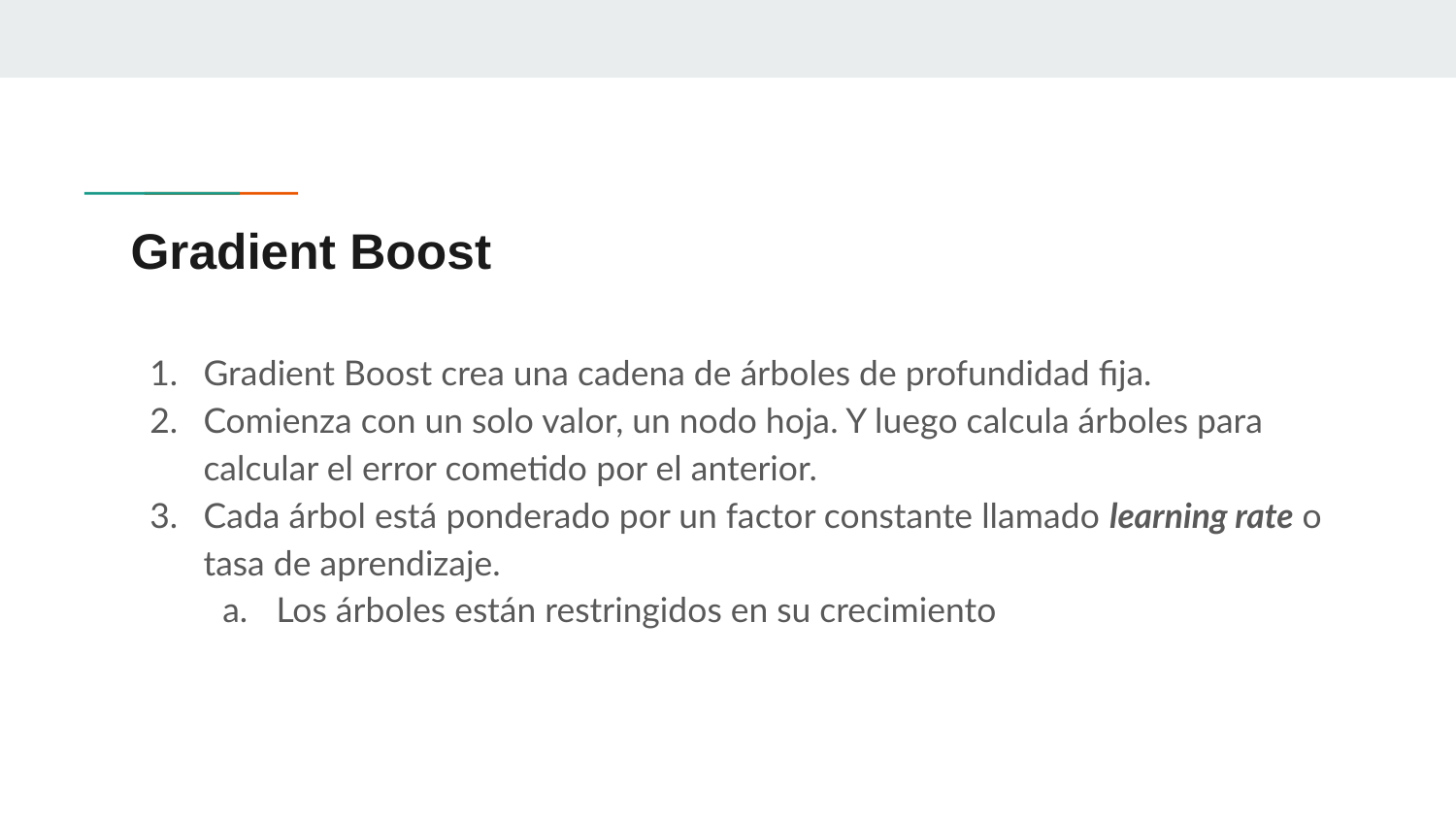

# Gradient Boost
Gradient Boost crea una cadena de árboles de profundidad fija.
Comienza con un solo valor, un nodo hoja. Y luego calcula árboles para calcular el error cometido por el anterior.
Cada árbol está ponderado por un factor constante llamado learning rate o tasa de aprendizaje.
Los árboles están restringidos en su crecimiento